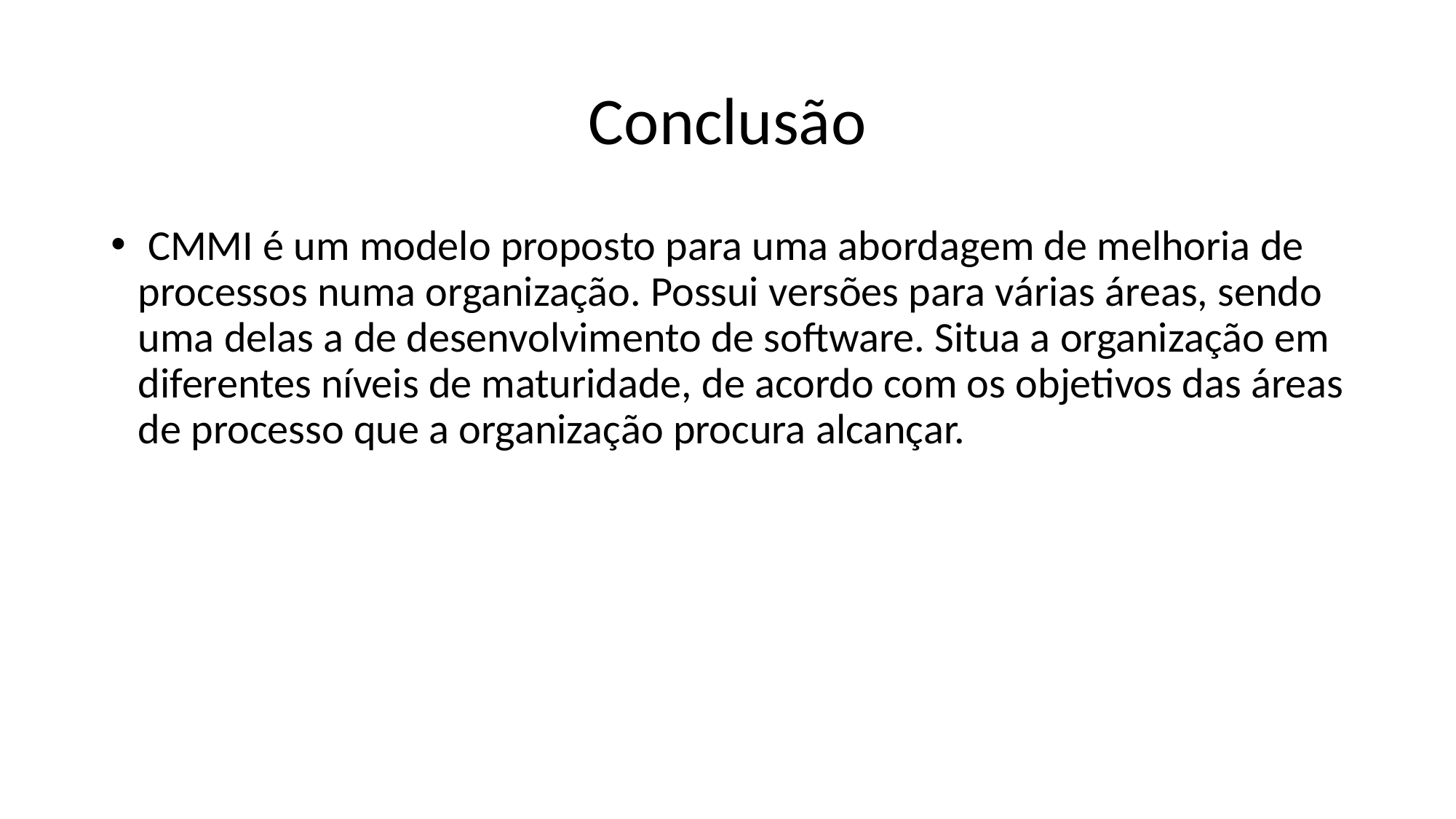

# Conclusão
 CMMI é um modelo proposto para uma abordagem de melhoria de processos numa organização. Possui versões para várias áreas, sendo uma delas a de desenvolvimento de software. Situa a organização em diferentes níveis de maturidade, de acordo com os objetivos das áreas de processo que a organização procura alcançar.